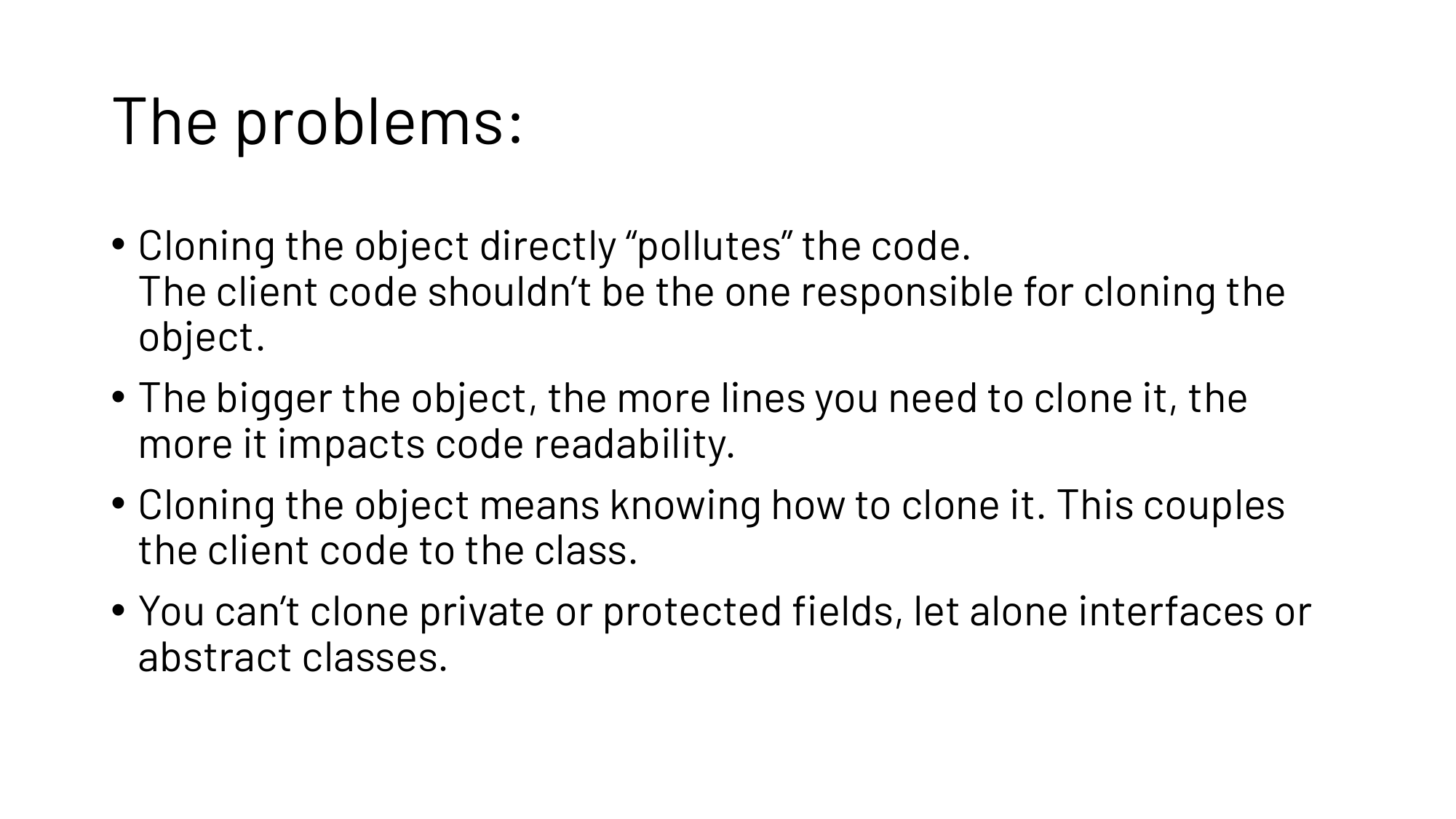

# The problems:
Cloning the object directly “pollutes” the code.
The client code shouldn’t be the one responsible for cloning the object.
The bigger the object, the more lines you need to clone it, the more it impacts code readability.
Cloning the object means knowing how to clone it. This couples the client code to the class.
You can’t clone private or protected fields, let alone interfaces or abstract classes.